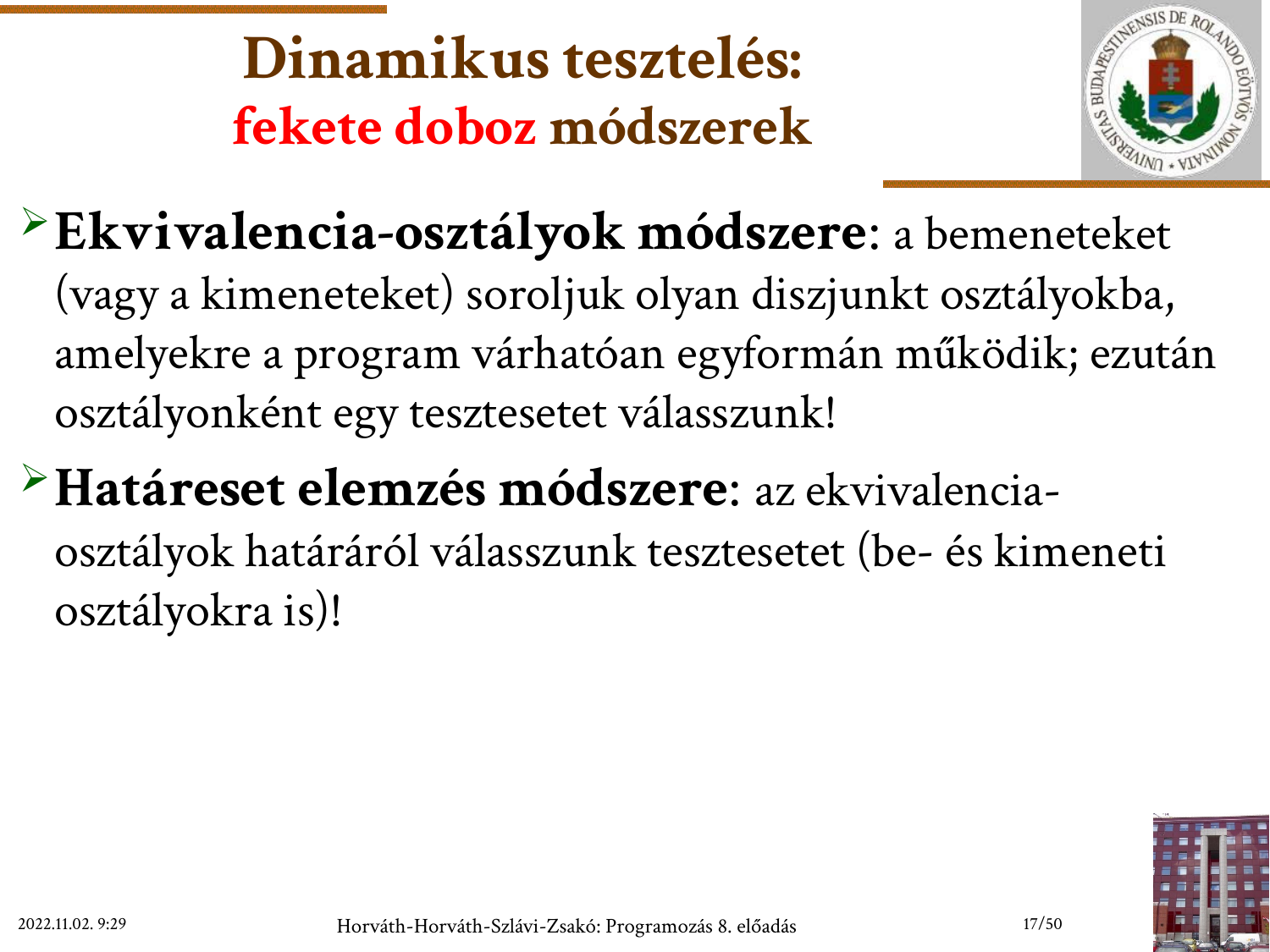

# Dinamikus tesztelés: fekete doboz módszerek
Ekvivalencia-osztályok módszere: a bemeneteket (vagy a kimeneteket) soroljuk olyan diszjunkt osztályokba, amelyekre a program várhatóan egyformán működik; ezután osztályonként egy tesztesetet válasszunk!
Határeset elemzés módszere: az ekvivalencia-osztályok határáról válasszunk tesztesetet (be- és kimeneti osztályokra is)!
2022.11.02. 9:29
Horváth-Horváth-Szlávi-Zsakó: Programozás 8. előadás
17/50